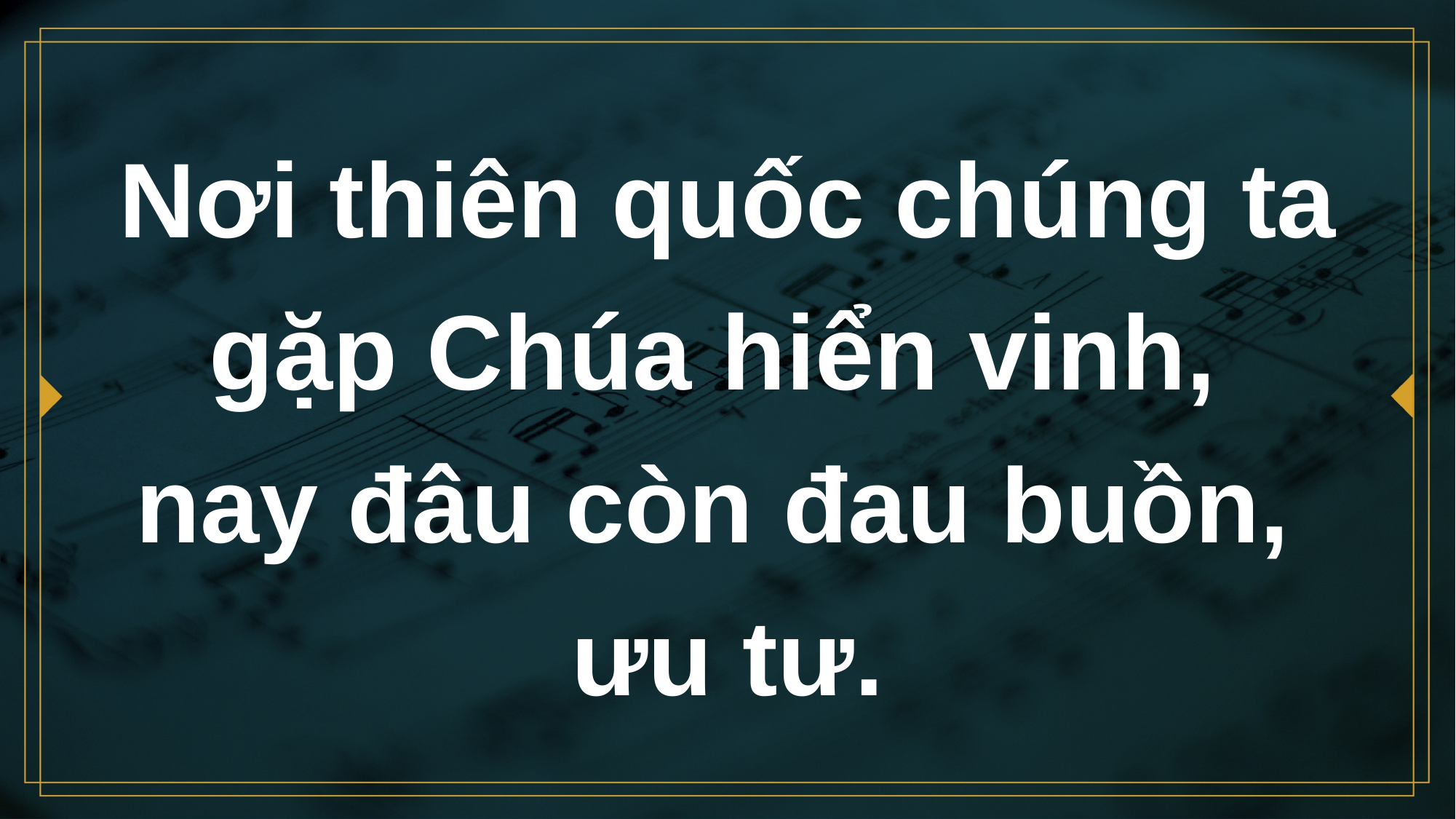

# Nơi thiên quốc chúng ta gặp Chúa hiển vinh, nay đâu còn đau buồn, ưu tư.